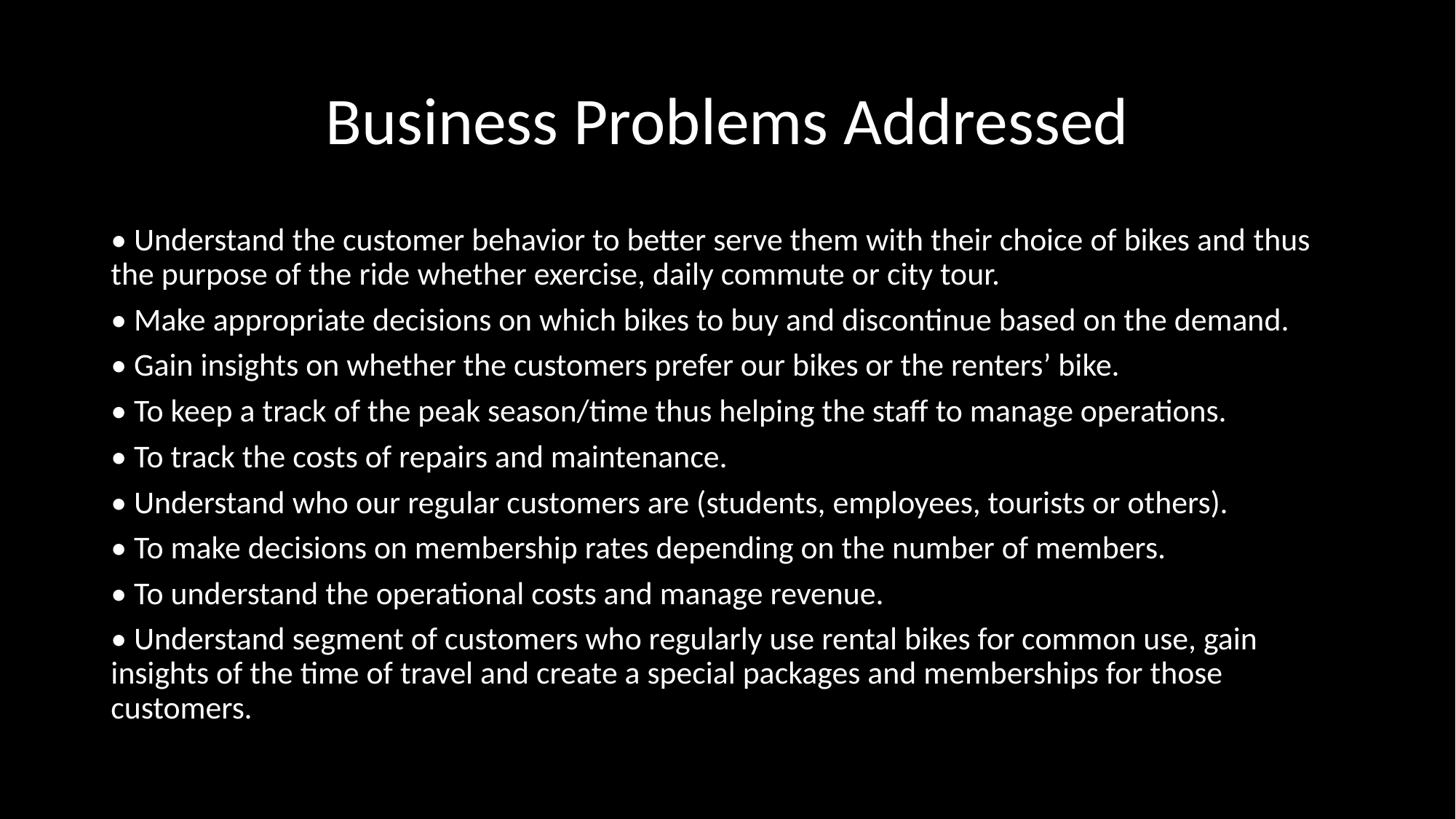

# Business Problems Addressed
• Understand the customer behavior to better serve them with their choice of bikes and thus the purpose of the ride whether exercise, daily commute or city tour.
• Make appropriate decisions on which bikes to buy and discontinue based on the demand.
• Gain insights on whether the customers prefer our bikes or the renters’ bike.
• To keep a track of the peak season/time thus helping the staff to manage operations.
• To track the costs of repairs and maintenance.
• Understand who our regular customers are (students, employees, tourists or others).
• To make decisions on membership rates depending on the number of members.
• To understand the operational costs and manage revenue.
• Understand segment of customers who regularly use rental bikes for common use, gain insights of the time of travel and create a special packages and memberships for those customers.